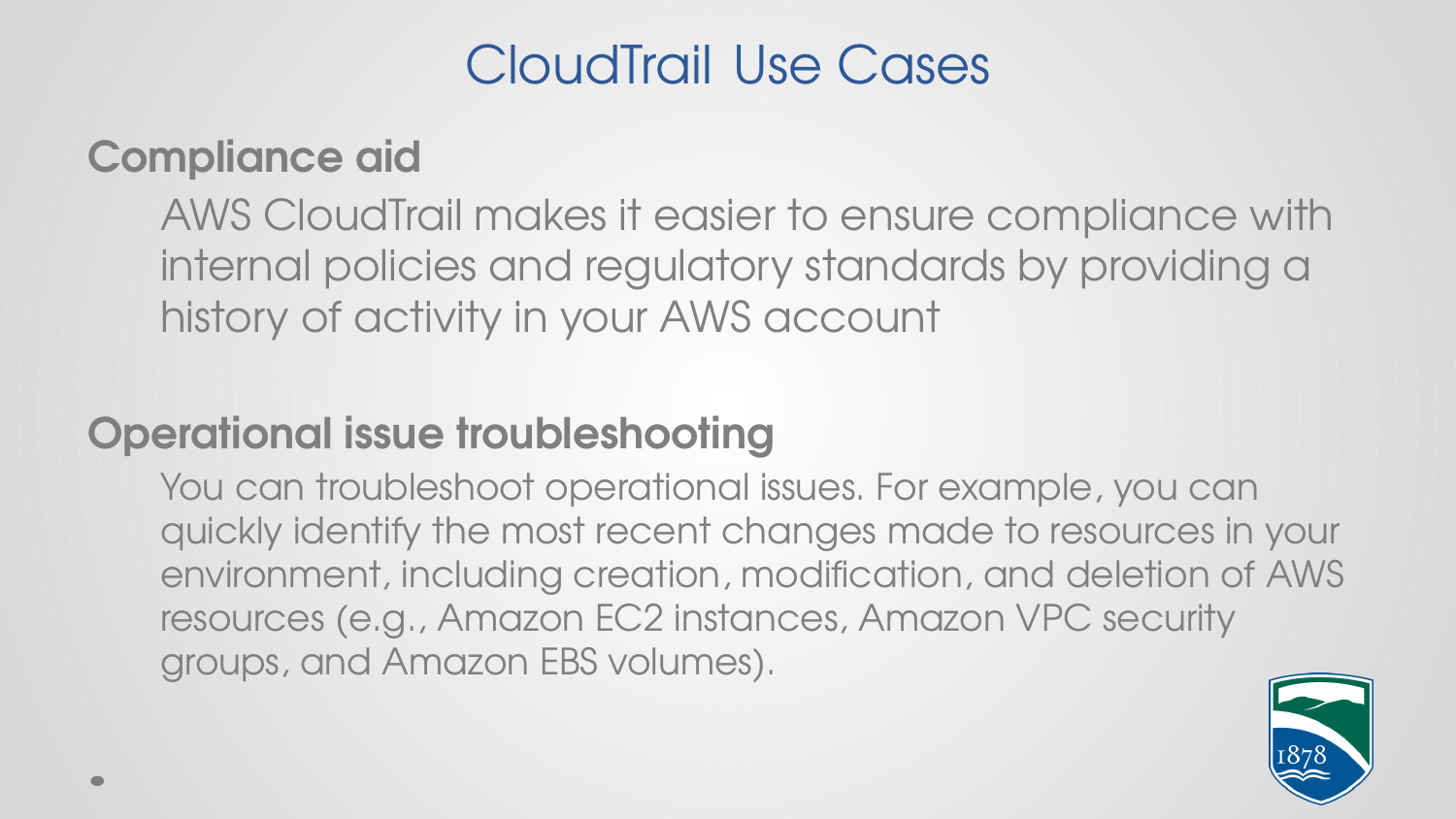

# CloudTrail Use Cases
Compliance aid
AWS CloudTrail makes it easier to ensure compliance with internal policies and regulatory standards by providing a history of activity in your AWS account

Operational issue troubleshooting
You can troubleshoot operational issues. For example, you can quickly identify the most recent changes made to resources in your environment, including creation, modification, and deletion of AWS resources (e.g., Amazon EC2 instances, Amazon VPC security groups, and Amazon EBS volumes).